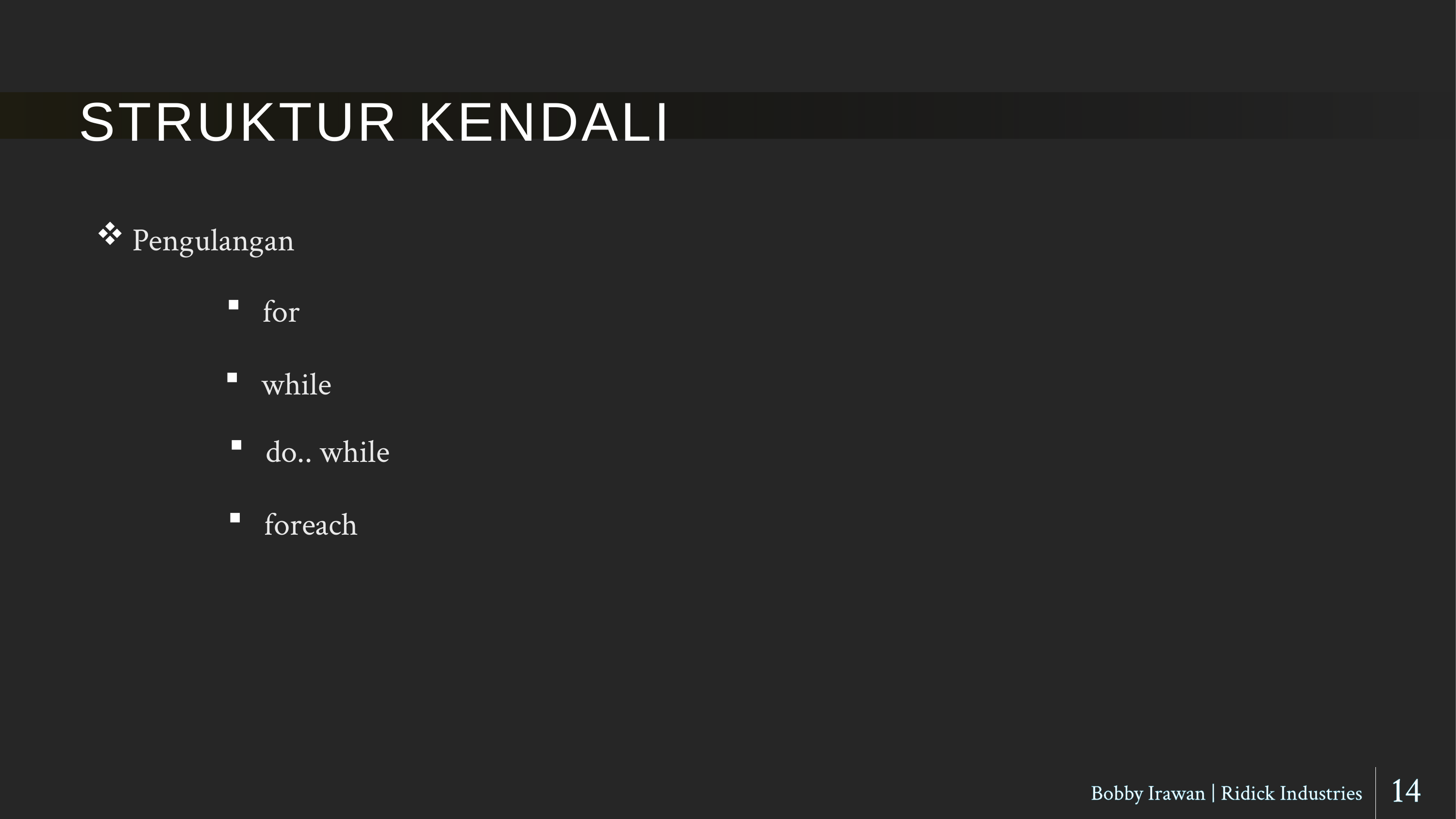

# STRUKTUR KENDALI
Pengulangan
for
while
do.. while
foreach
Bobby Irawan | Ridick Industries
14